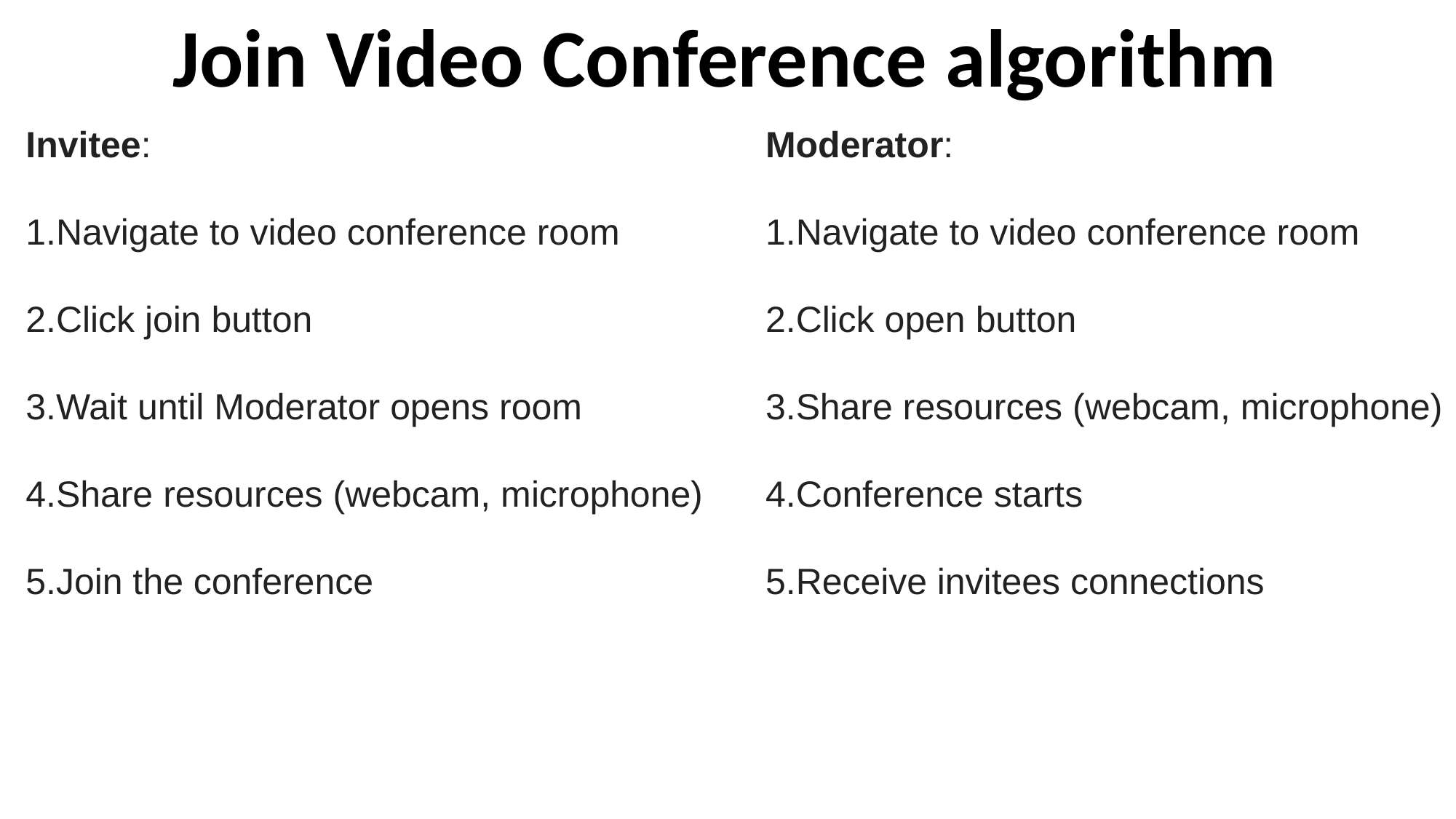

Join Video Conference algorithm
Invitee:

Navigate to video conference room

Click join button

Wait until Moderator opens room

Share resources (webcam, microphone)

Join the conference

Moderator:

Navigate to video conference room

Click open button

Share resources (webcam, microphone)

Conference starts

Receive invitees connections